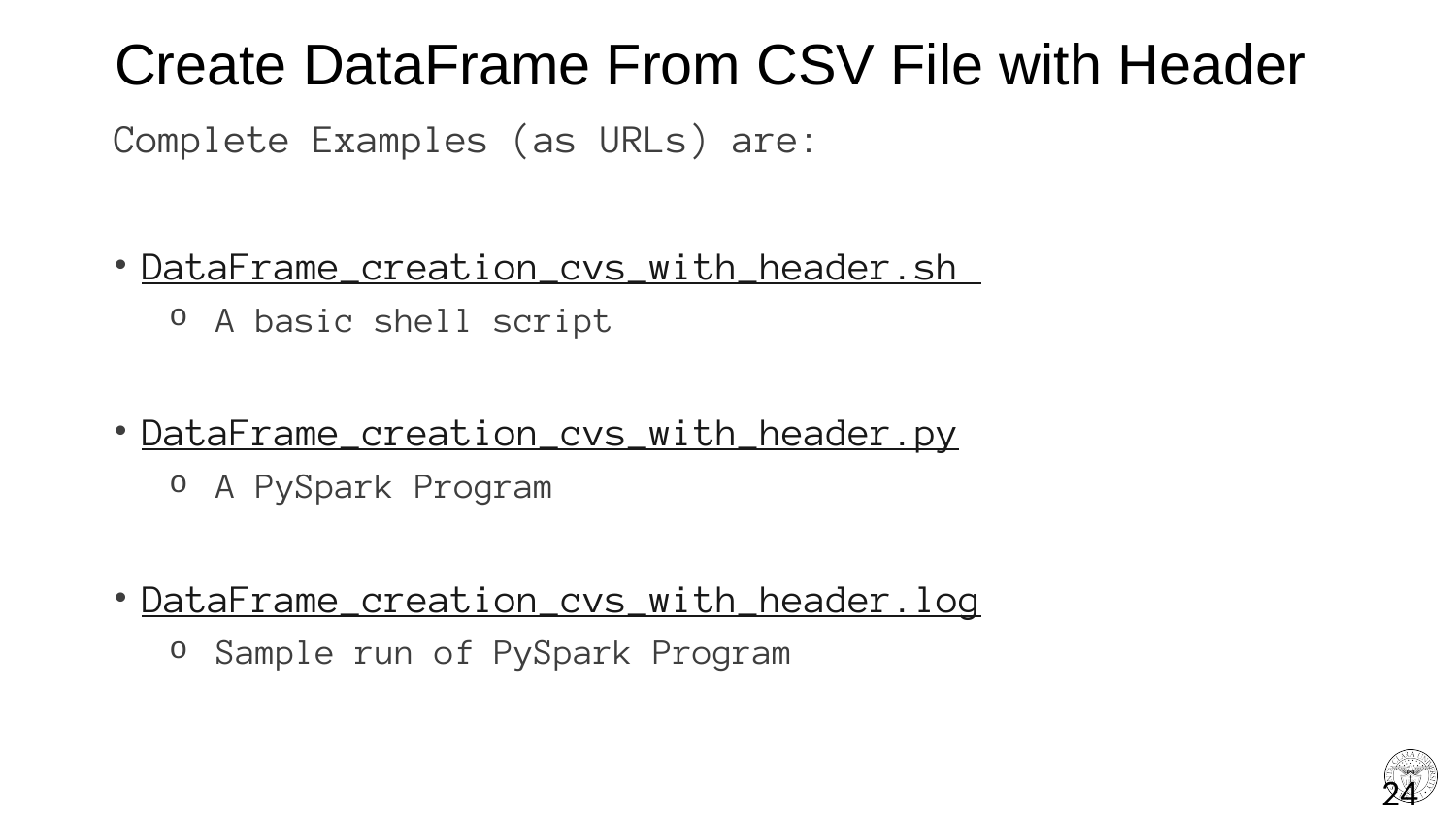

# Create DataFrame From CSV File with Header
Complete Examples (as URLs) are:

DataFrame_creation_cvs_with_header.sh
 A basic shell script

DataFrame_creation_cvs_with_header.py
 A PySpark Program

DataFrame_creation_cvs_with_header.log
 Sample run of PySpark Program

24